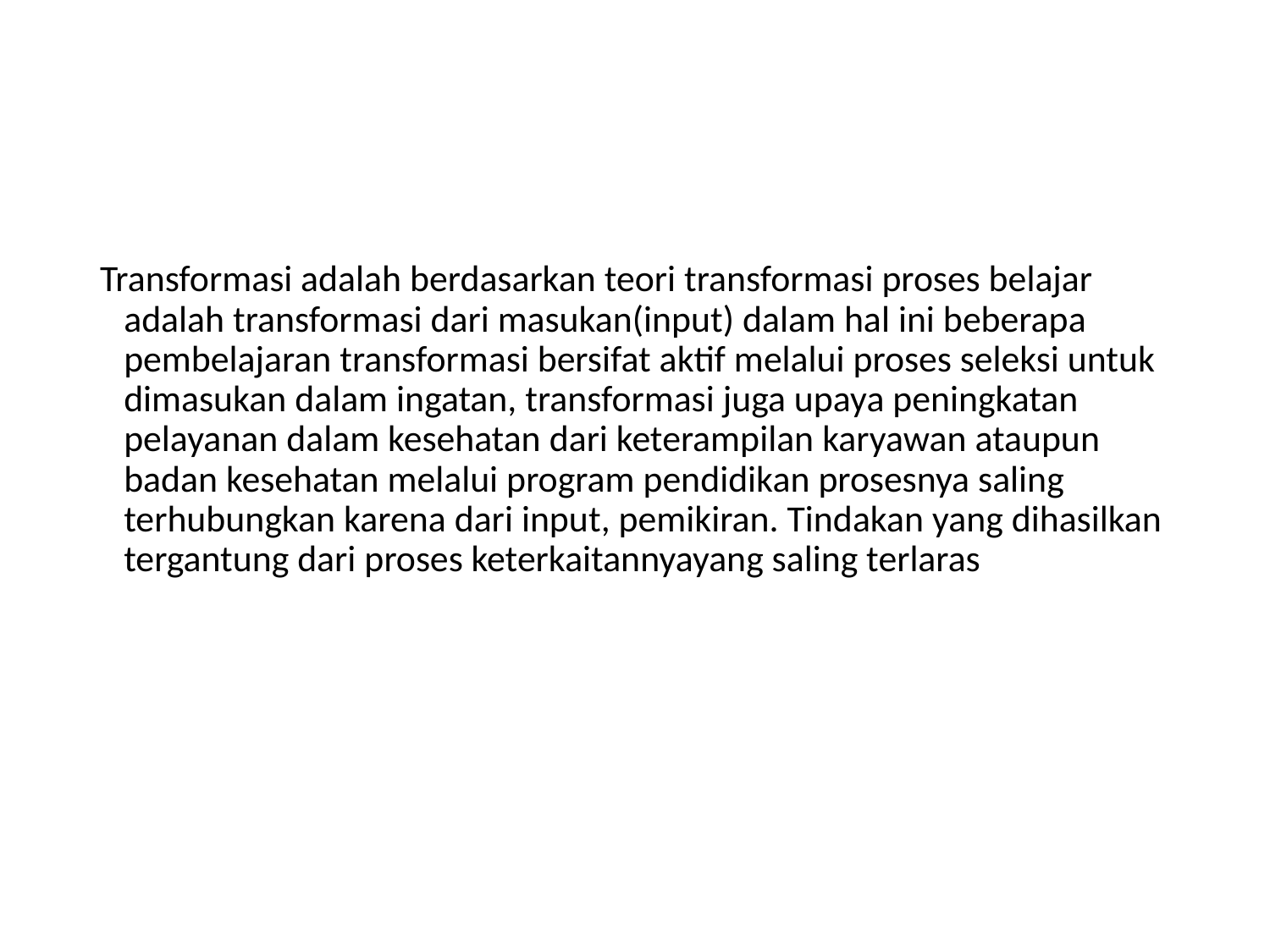

#
Transformasi adalah berdasarkan teori transformasi proses belajar adalah transformasi dari masukan(input) dalam hal ini beberapa pembelajaran transformasi bersifat aktif melalui proses seleksi untuk dimasukan dalam ingatan, transformasi juga upaya peningkatan pelayanan dalam kesehatan dari keterampilan karyawan ataupun badan kesehatan melalui program pendidikan prosesnya saling terhubungkan karena dari input, pemikiran. Tindakan yang dihasilkan tergantung dari proses keterkaitannyayang saling terlaras